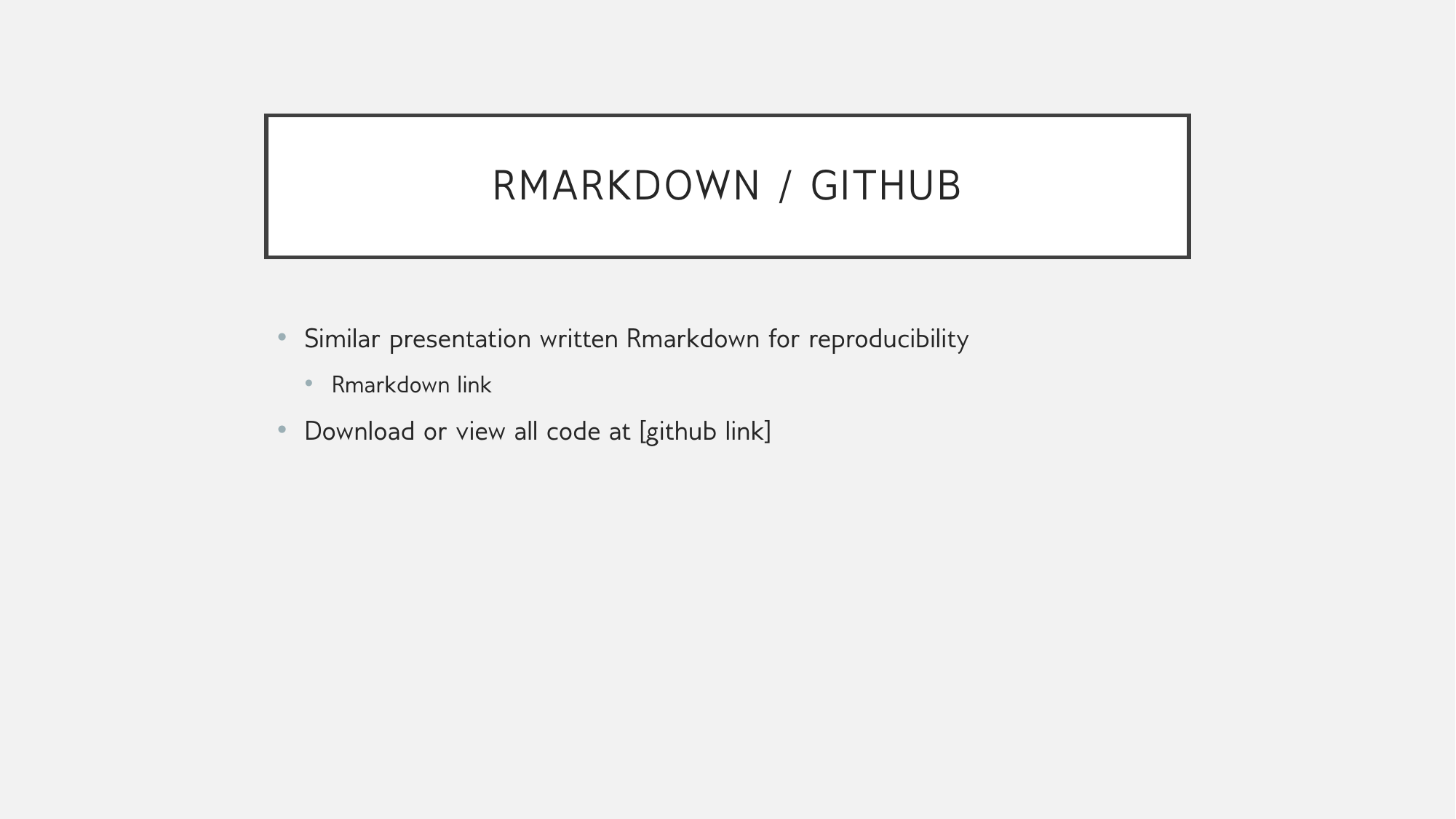

# Rmarkdown / Github
Similar presentation written Rmarkdown for reproducibility
Rmarkdown link
Download or view all code at [github link]